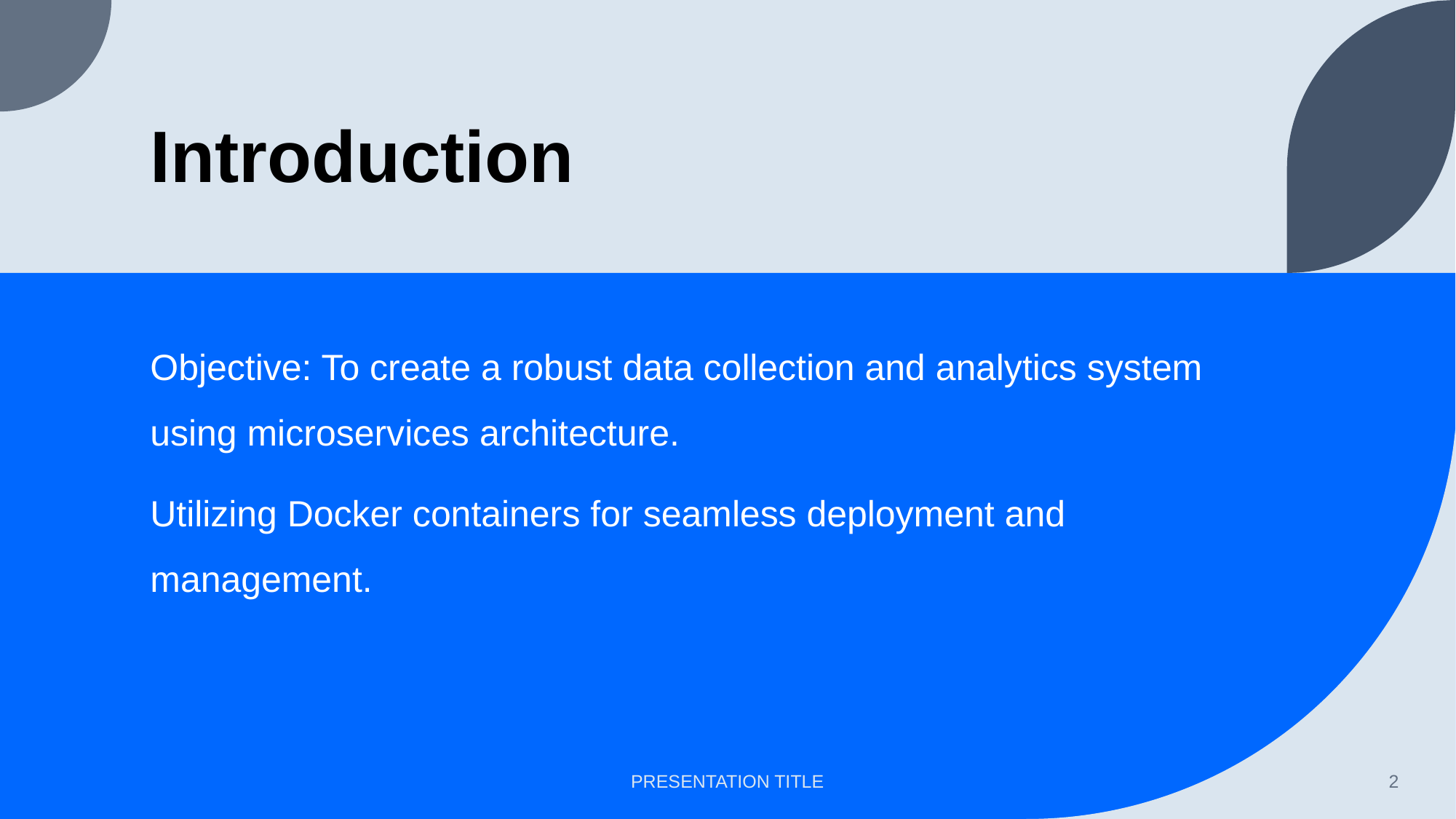

# Introduction
Objective: To create a robust data collection and analytics system using microservices architecture.
Utilizing Docker containers for seamless deployment and management.
PRESENTATION TITLE
2